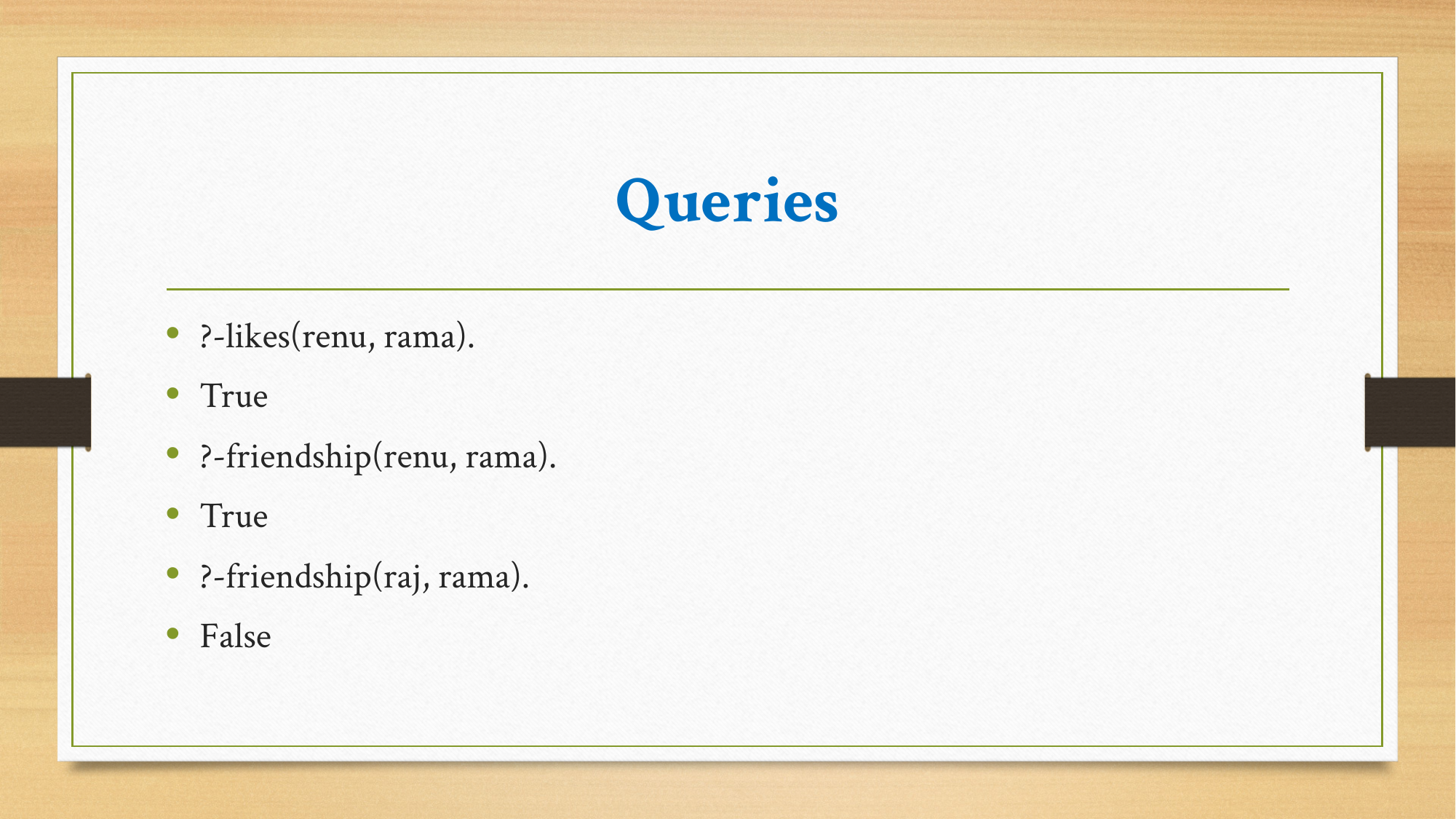

# Queries
?-likes(renu, rama).
True
?-friendship(renu, rama).
True
?-friendship(raj, rama).
False